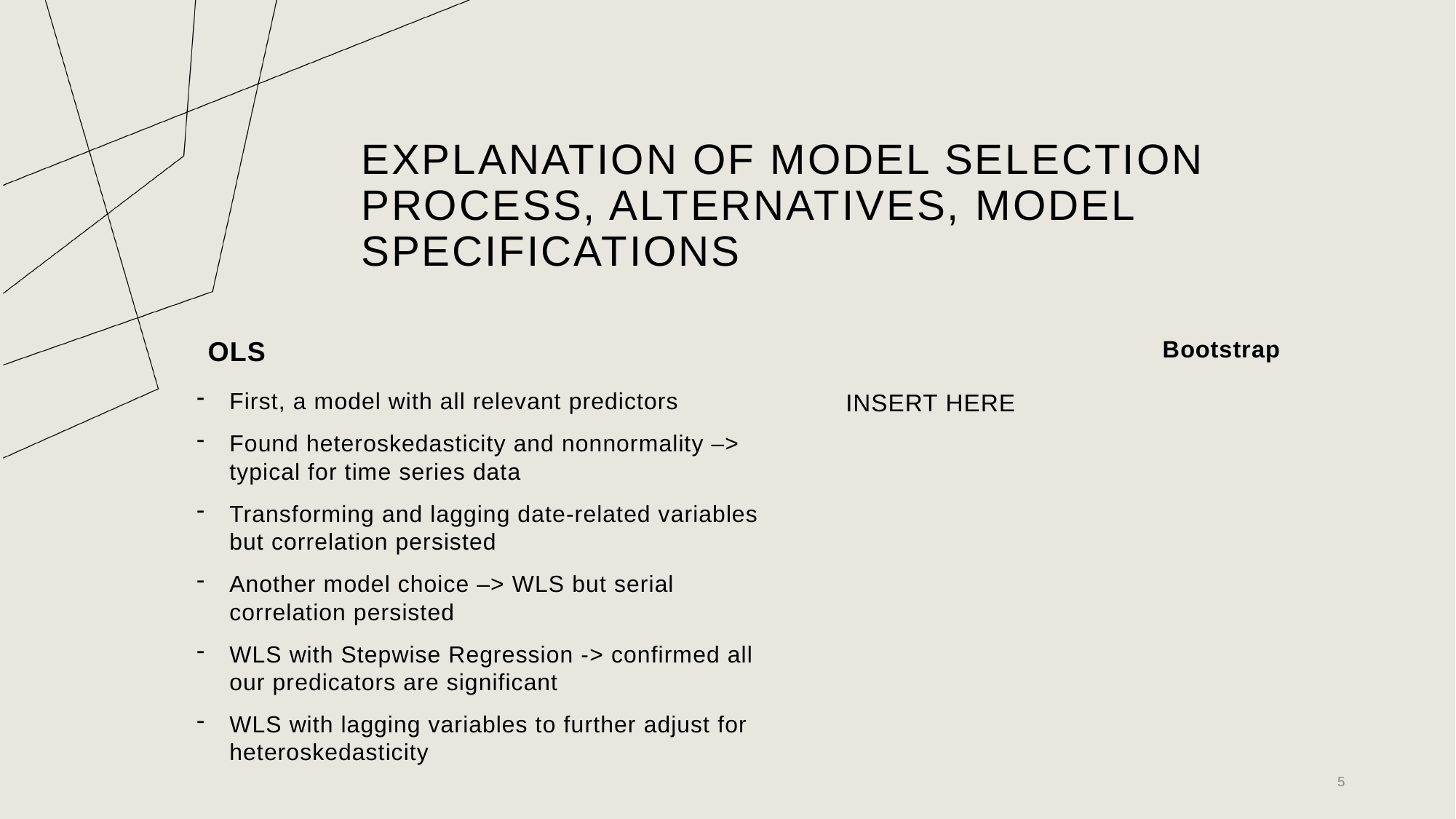

# Explanation of model selection process, alternatives, model specifications
OLS
Bootstrap
First, a model with all relevant predictors
Found heteroskedasticity and nonnormality –> typical for time series data
Transforming and lagging date-related variables but correlation persisted
Another model choice –> WLS but serial correlation persisted
WLS with Stepwise Regression -> confirmed all our predicators are significant
WLS with lagging variables to further adjust for heteroskedasticity

INSERT HERE

5